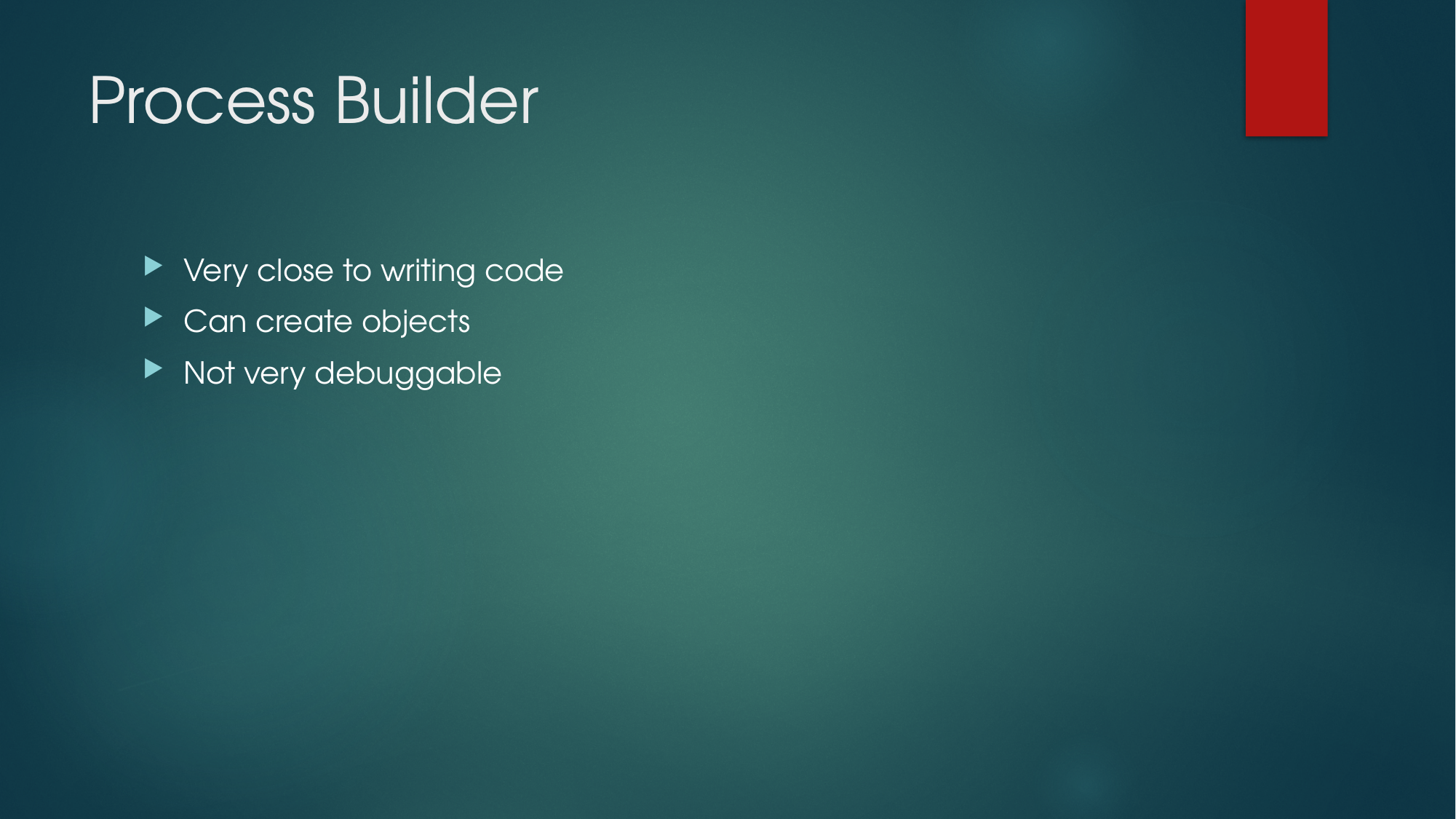

# Process Builder
Very close to writing code
Can create objects
Not very debuggable